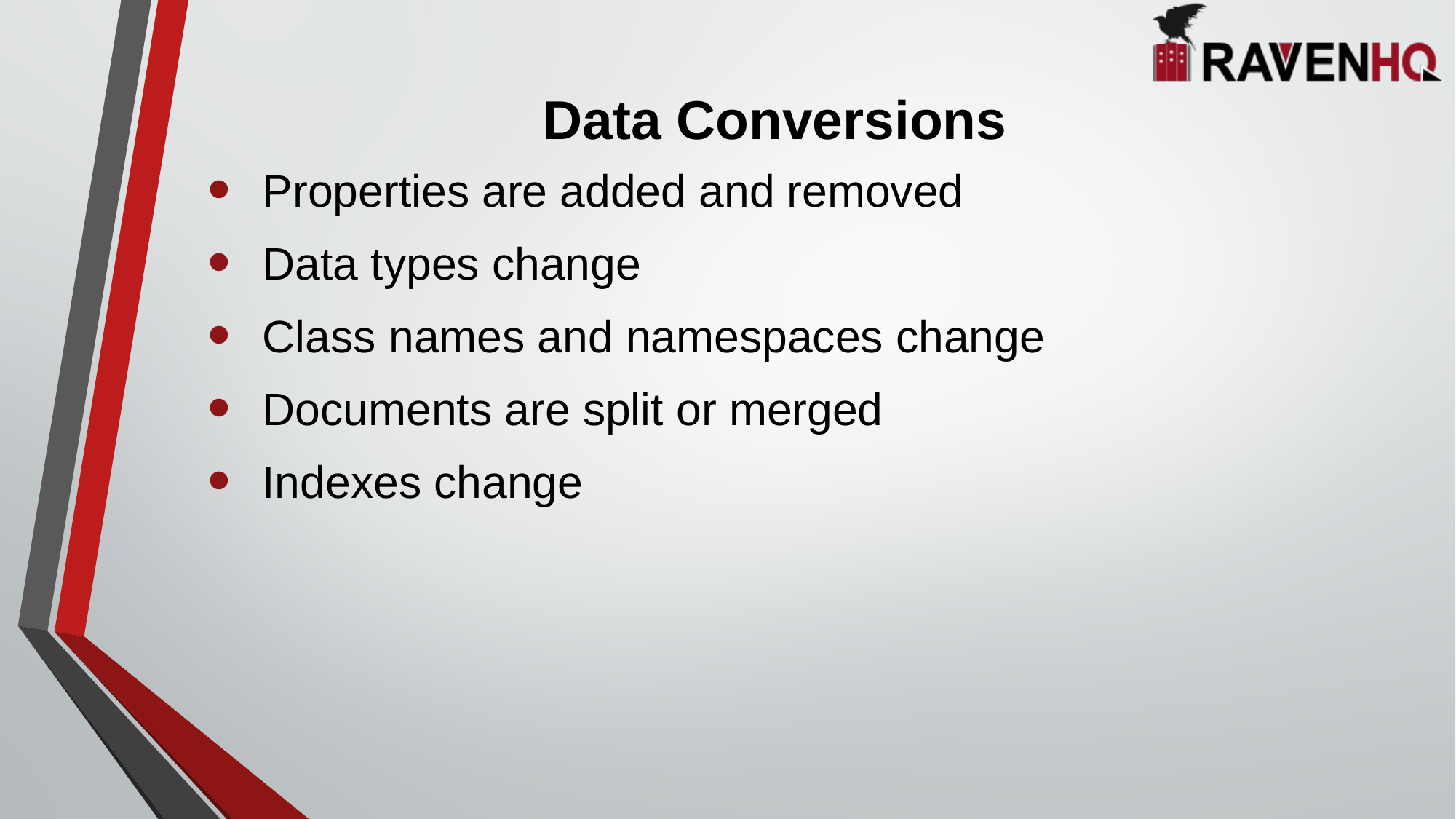

# Data Conversions
Properties are added and removed
Data types change
Class names and namespaces change
Documents are split or merged
Indexes change